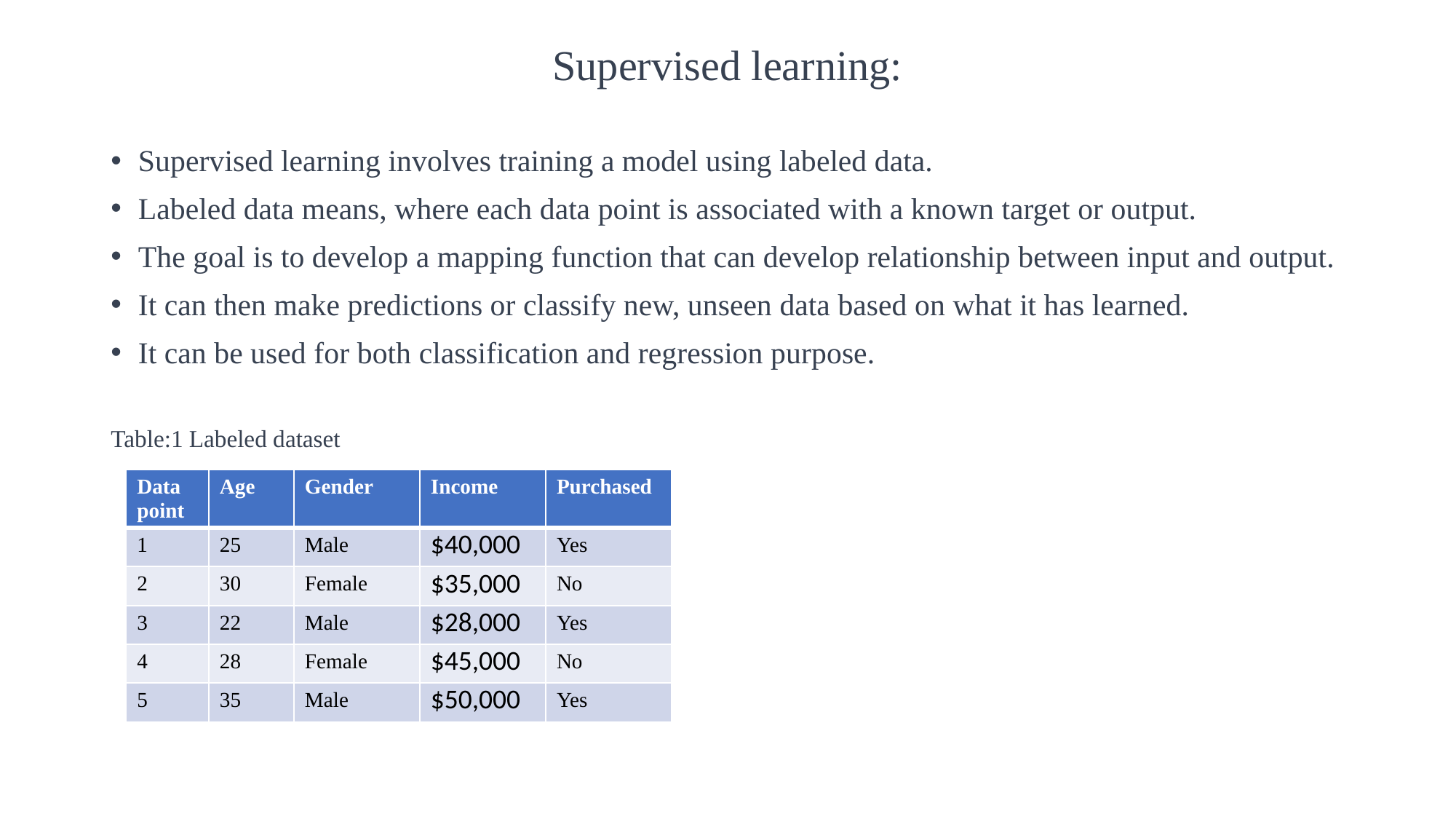

# Supervised learning:
Supervised learning involves training a model using labeled data.
Labeled data means, where each data point is associated with a known target or output.
The goal is to develop a mapping function that can develop relationship between input and output.
It can then make predictions or classify new, unseen data based on what it has learned.
It can be used for both classification and regression purpose.

Table:1 Labeled dataset
| Data point | Age | Gender | Income | Purchased |
| --- | --- | --- | --- | --- |
| 1 | 25 | Male | $40,000 | Yes |
| 2 | 30 | Female | $35,000 | No |
| 3 | 22 | Male | $28,000 | Yes |
| 4 | 28 | Female | $45,000 | No |
| 5 | 35 | Male | $50,000 | Yes |